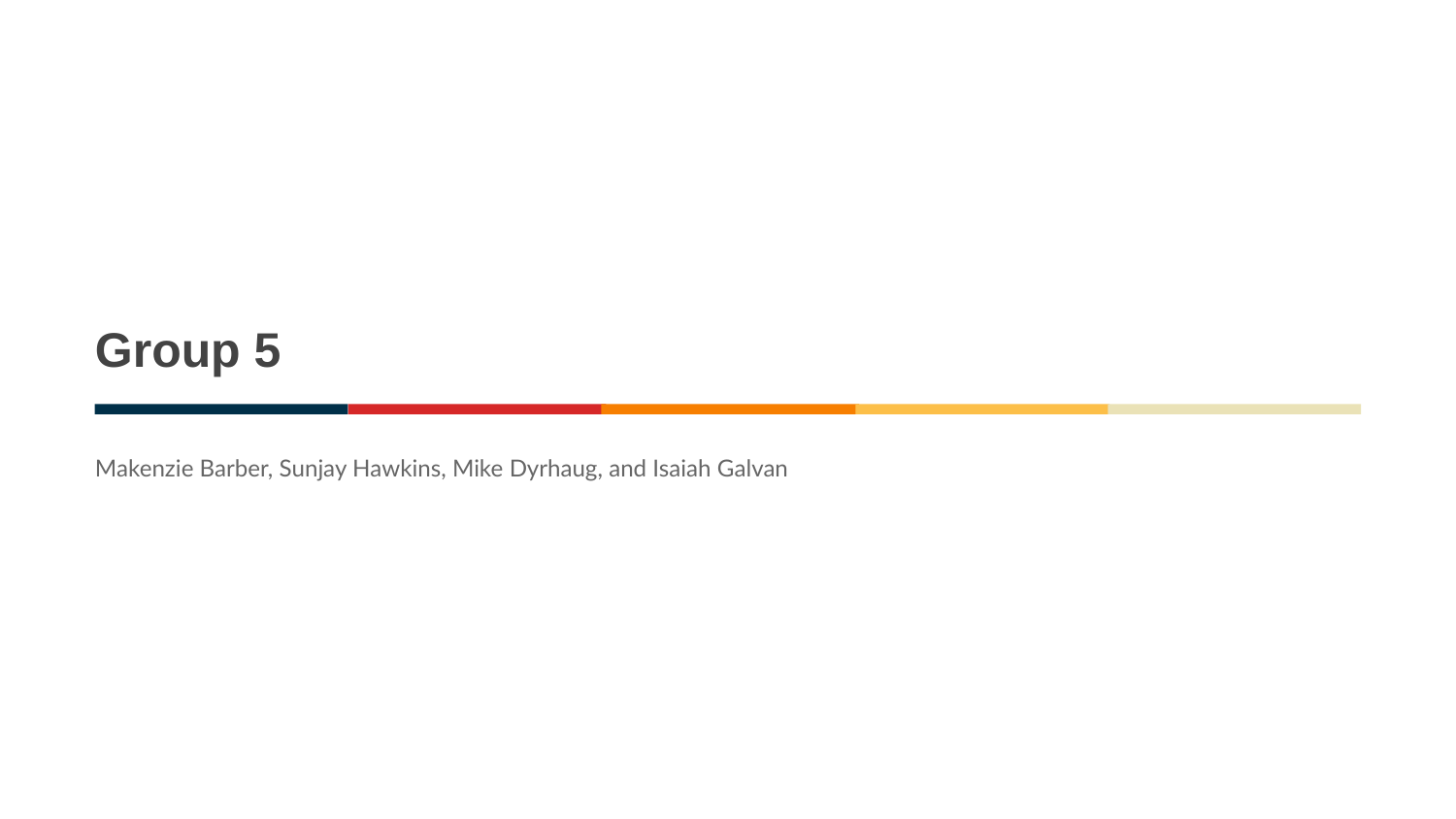

# Group 5
Makenzie Barber, Sunjay Hawkins, Mike Dyrhaug, and Isaiah Galvan